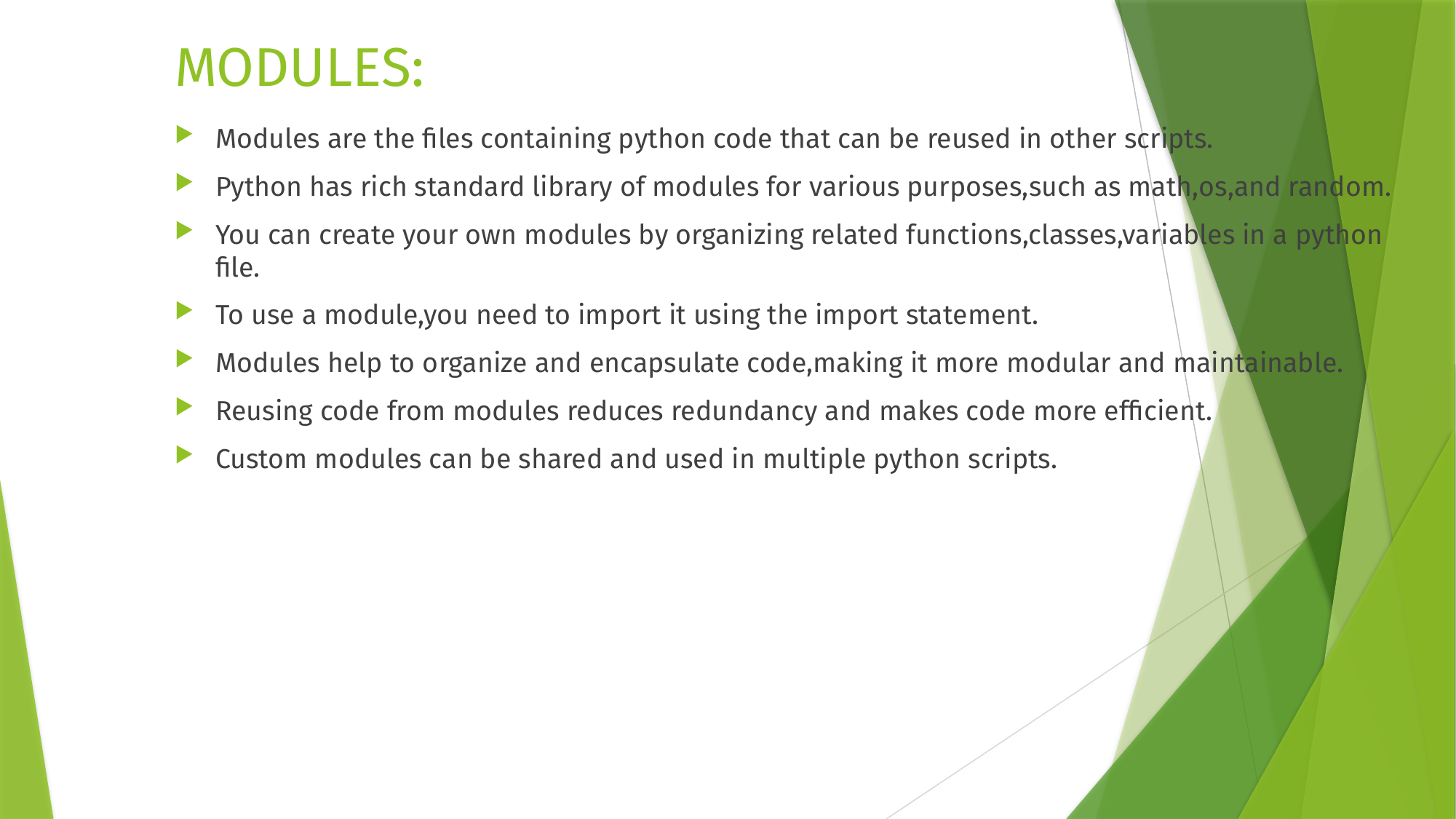

# MODULES:
Modules are the files containing python code that can be reused in other scripts.
Python has rich standard library of modules for various purposes,such as math,os,and random.
You can create your own modules by organizing related functions,classes,variables in a python file.
To use a module,you need to import it using the import statement.
Modules help to organize and encapsulate code,making it more modular and maintainable.
Reusing code from modules reduces redundancy and makes code more efficient.
Custom modules can be shared and used in multiple python scripts.